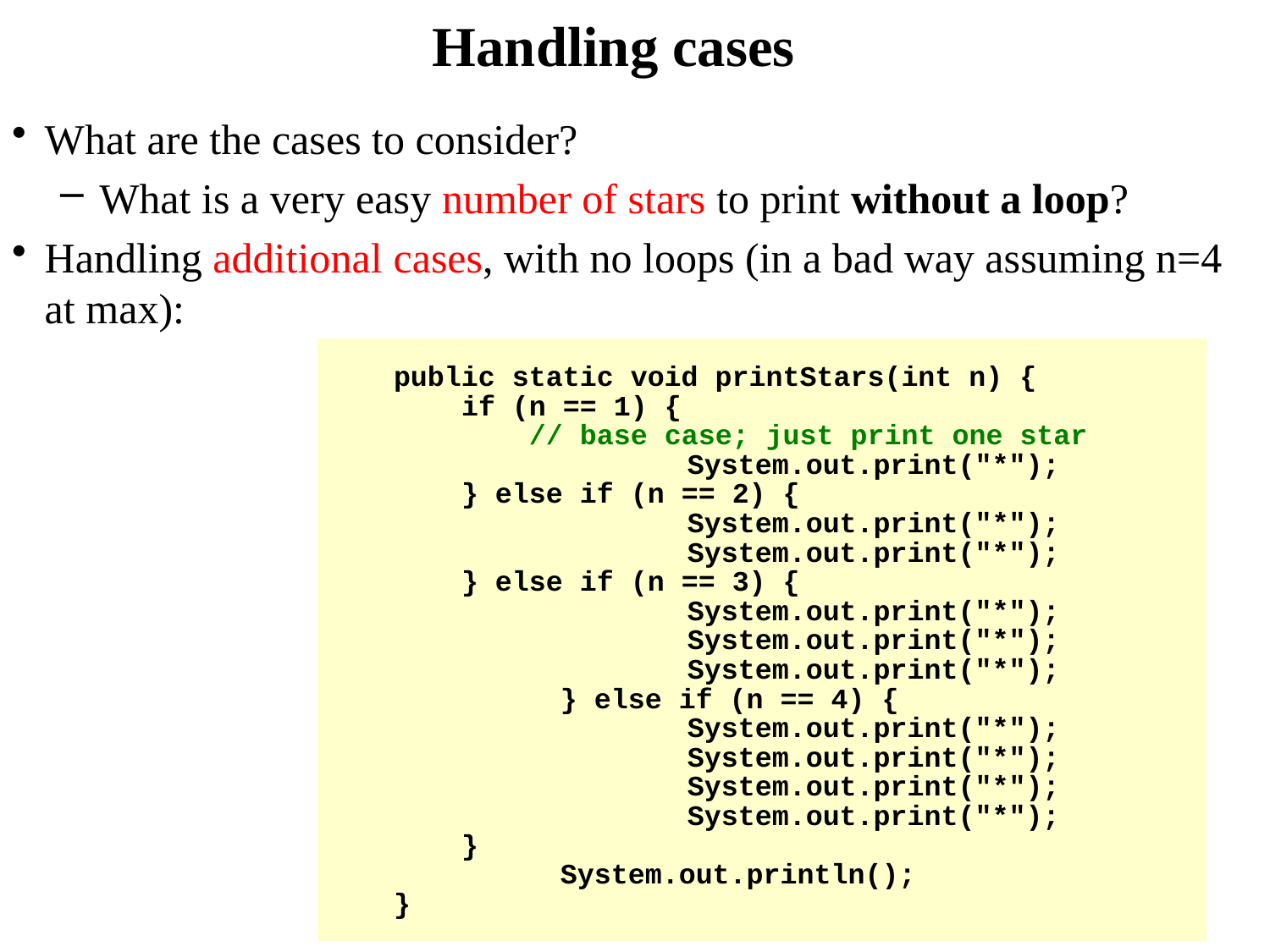

# Handling cases
What are the cases to consider?
What is a very easy number of stars to print without a loop?
Handling additional cases, with no loops (in a bad way assuming n=4 at max):

public static void printStars(int n) {
    if (n == 1) {
        // base case; just print one star
 			System.out.print("*");
    } else if (n == 2) {
 			System.out.print("*");
 			System.out.print("*");
    } else if (n == 3) {
 			System.out.print("*");
 			System.out.print("*");
 			System.out.print("*");
		} else if (n == 4) {
 			System.out.print("*");
 			System.out.print("*");
 			System.out.print("*");
 			System.out.print("*");
    }
		System.out.println();
}